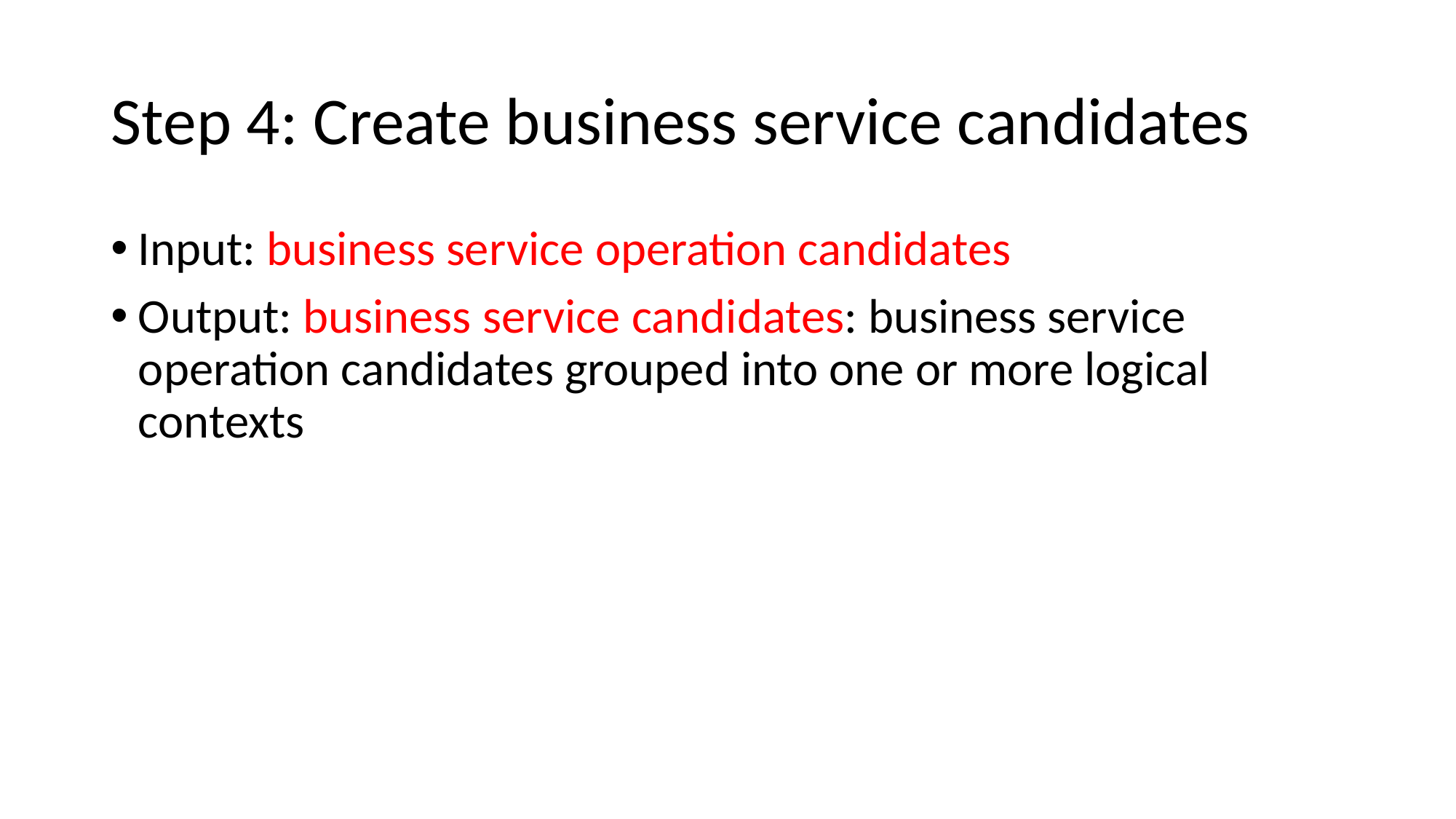

# Step 4: Create business service candidates
Input: business service operation candidates
Output: business service candidates: business service operation candidates grouped into one or more logical contexts